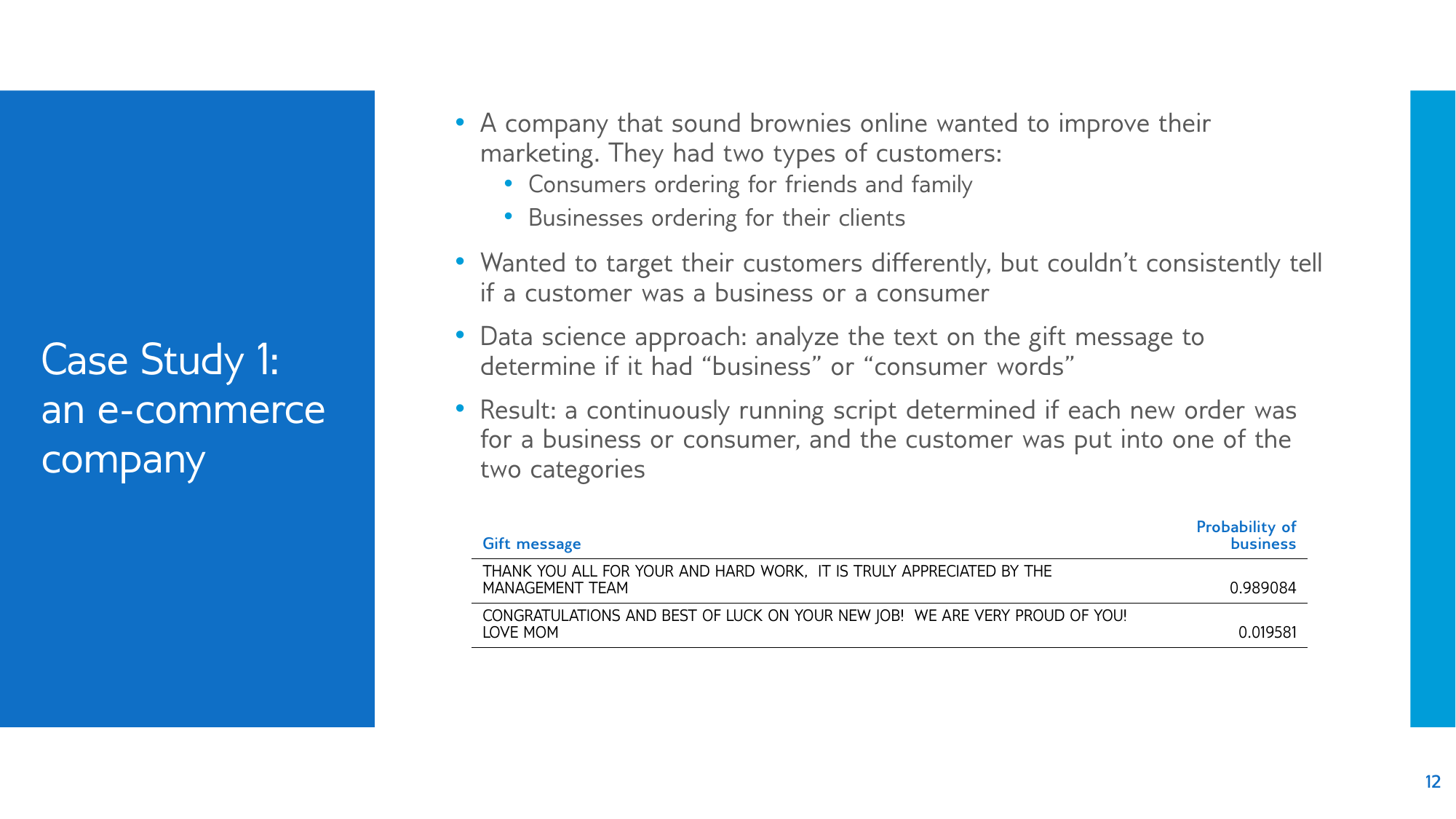

A company that sound brownies online wanted to improve their marketing. They had two types of customers:
Consumers ordering for friends and family
Businesses ordering for their clients
Wanted to target their customers differently, but couldn’t consistently tell if a customer was a business or a consumer
Data science approach: analyze the text on the gift message to determine if it had “business” or “consumer words”
Result: a continuously running script determined if each new order was for a business or consumer, and the customer was put into one of the two categories

# Case Study 1: an e-commerce company
| Gift message | Probability of business |
| --- | --- |
| THANK YOU ALL FOR YOUR AND HARD WORK, IT IS TRULY APPRECIATED BY THE MANAGEMENT TEAM | 0.989084 |
| CONGRATULATIONS AND BEST OF LUCK ON YOUR NEW JOB! WE ARE VERY PROUD OF YOU! LOVE MOM | 0.019581 |
12